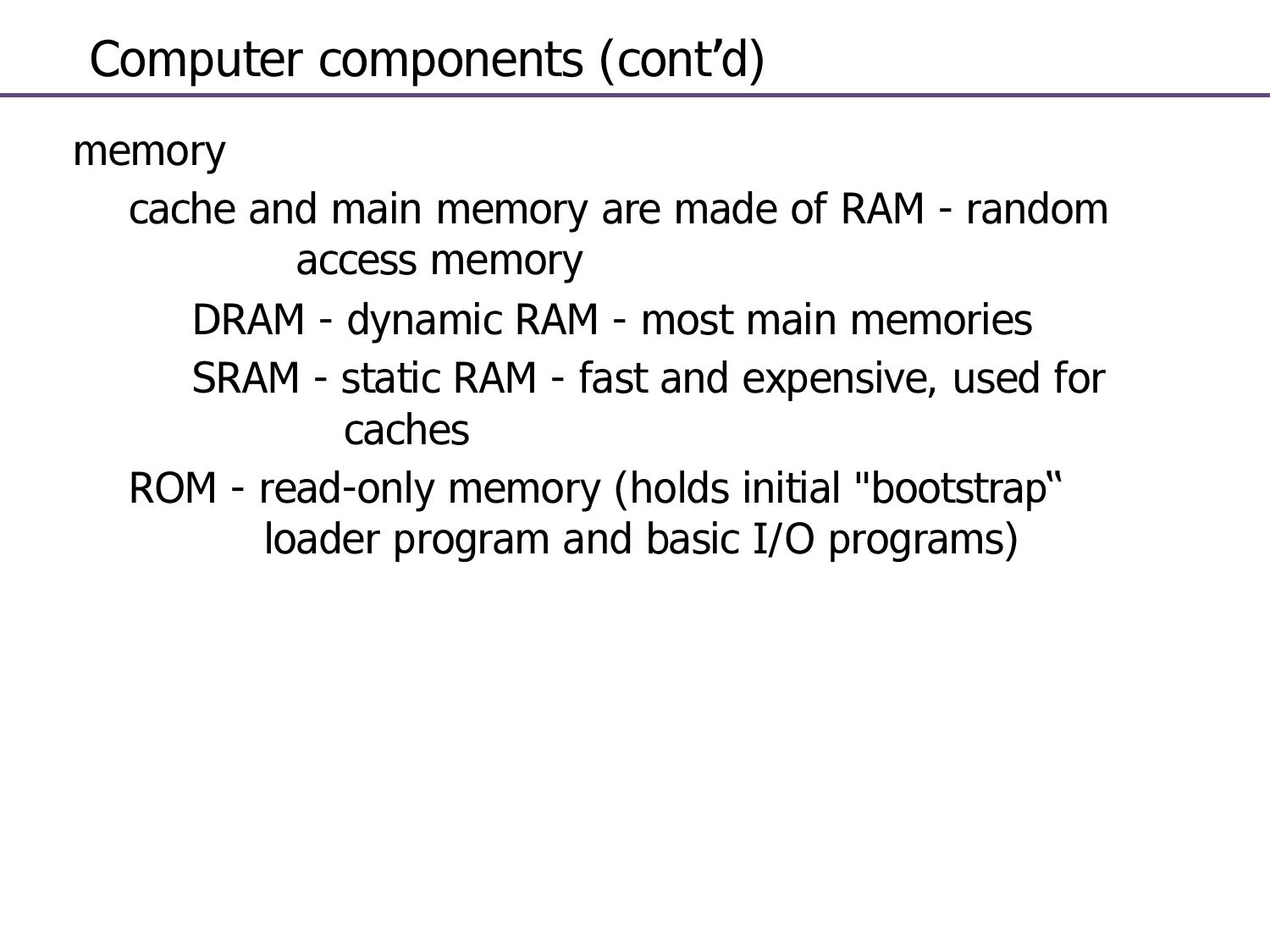

Computer components (cont’d)
memory
cache and main memory are made of RAM - random access memory
DRAM - dynamic RAM - most main memories
SRAM - static RAM - fast and expensive, used for caches
ROM - read-only memory (holds initial "bootstrap“  loader program and basic I/O programs)